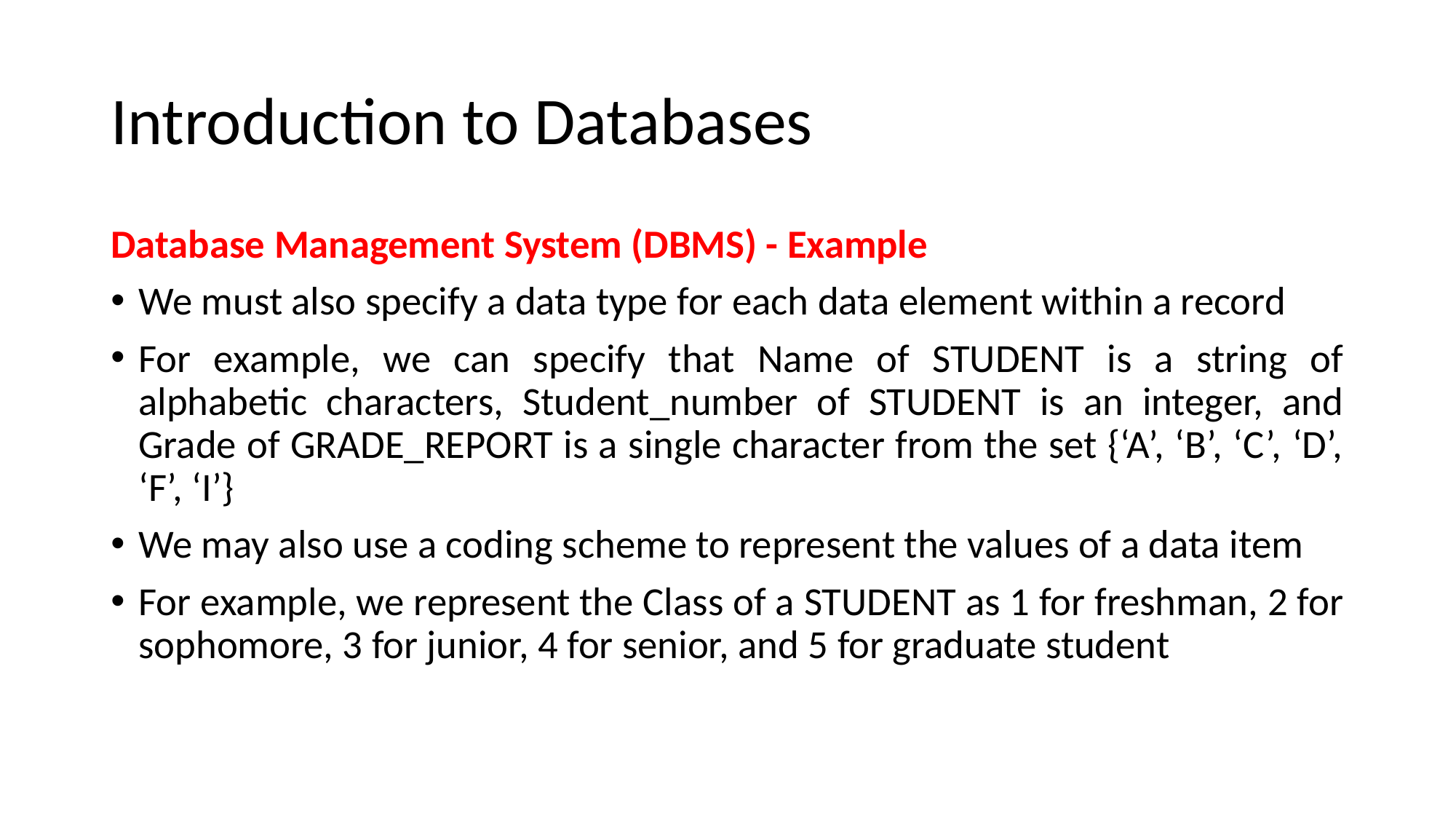

# Introduction to Databases
Database Management System (DBMS) - Example
We must also specify a data type for each data element within a record
For example, we can specify that Name of STUDENT is a string of alphabetic characters, Student_number of STUDENT is an integer, and Grade of GRADE_REPORT is a single character from the set {‘A’, ‘B’, ‘C’, ‘D’, ‘F’, ‘I’}
We may also use a coding scheme to represent the values of a data item
For example, we represent the Class of a STUDENT as 1 for freshman, 2 for sophomore, 3 for junior, 4 for senior, and 5 for graduate student